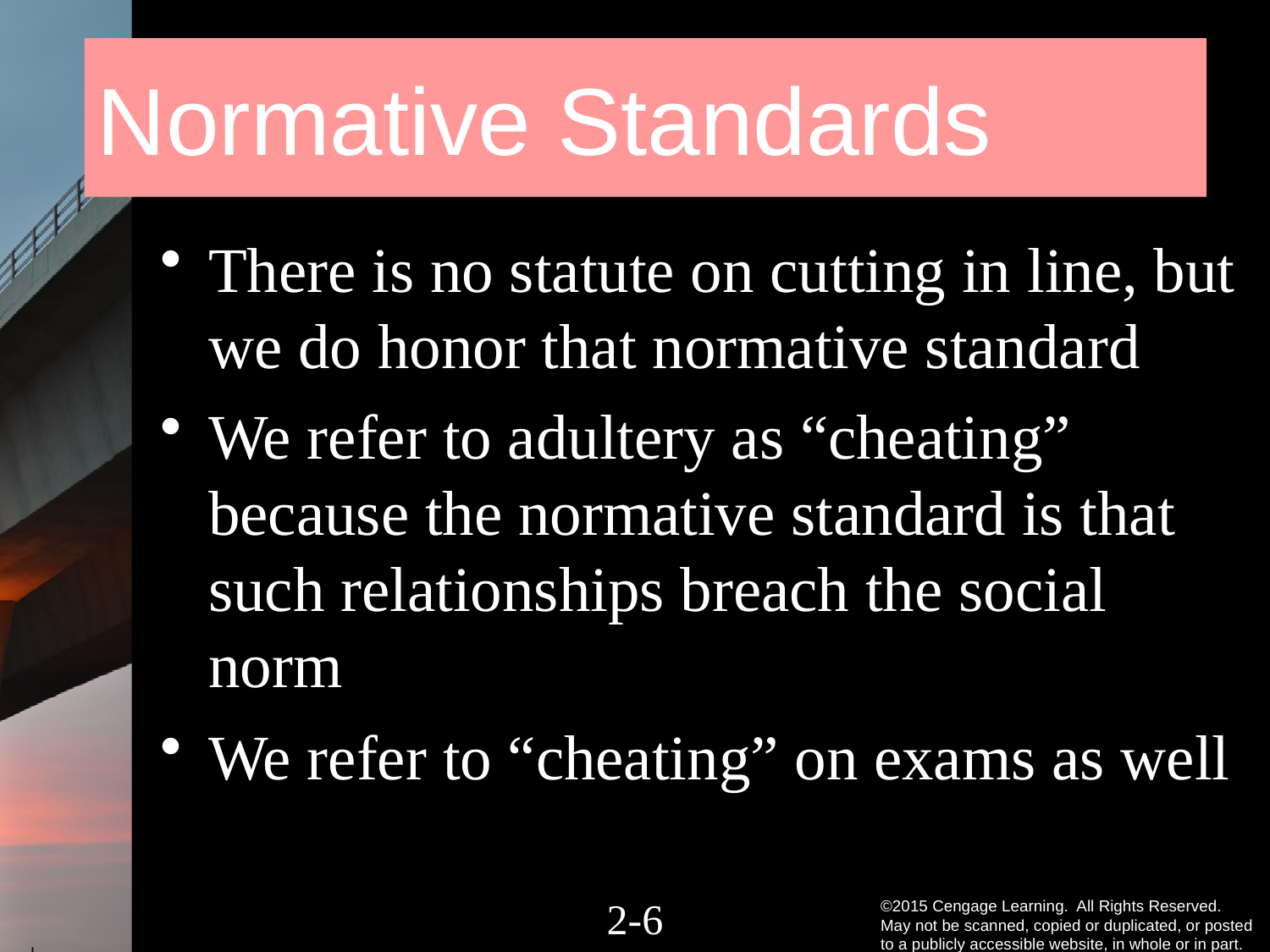

# Normative Standards
There is no statute on cutting in line, but we do honor that normative standard
We refer to adultery as “cheating” because the normative standard is that such relationships breach the social norm
We refer to “cheating” on exams as well
2-6